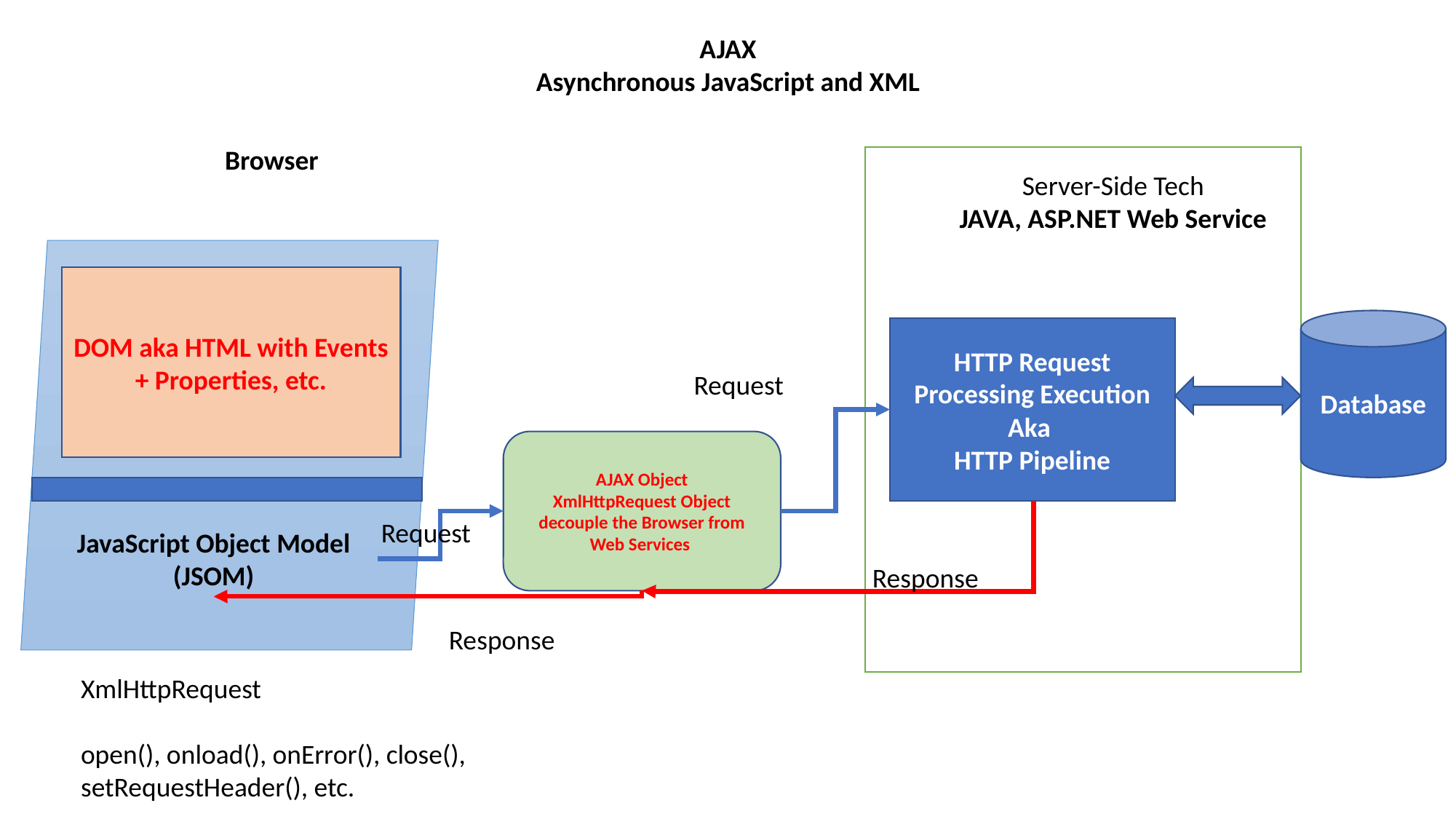

AJAX
Asynchronous JavaScript and XML
Browser

Server-Side Tech
JAVA, ASP.NET Web Service

DOM aka HTML with Events + Properties, etc.
Database
HTTP Request Processing Execution
Aka
HTTP Pipeline
Request

AJAX Object
XmlHttpRequest Object decouple the Browser from Web Services

Request
JavaScript Object Model (JSOM)
Response
Response
XmlHttpRequest

open(), onload(), onError(), close(), setRequestHeader(), etc.